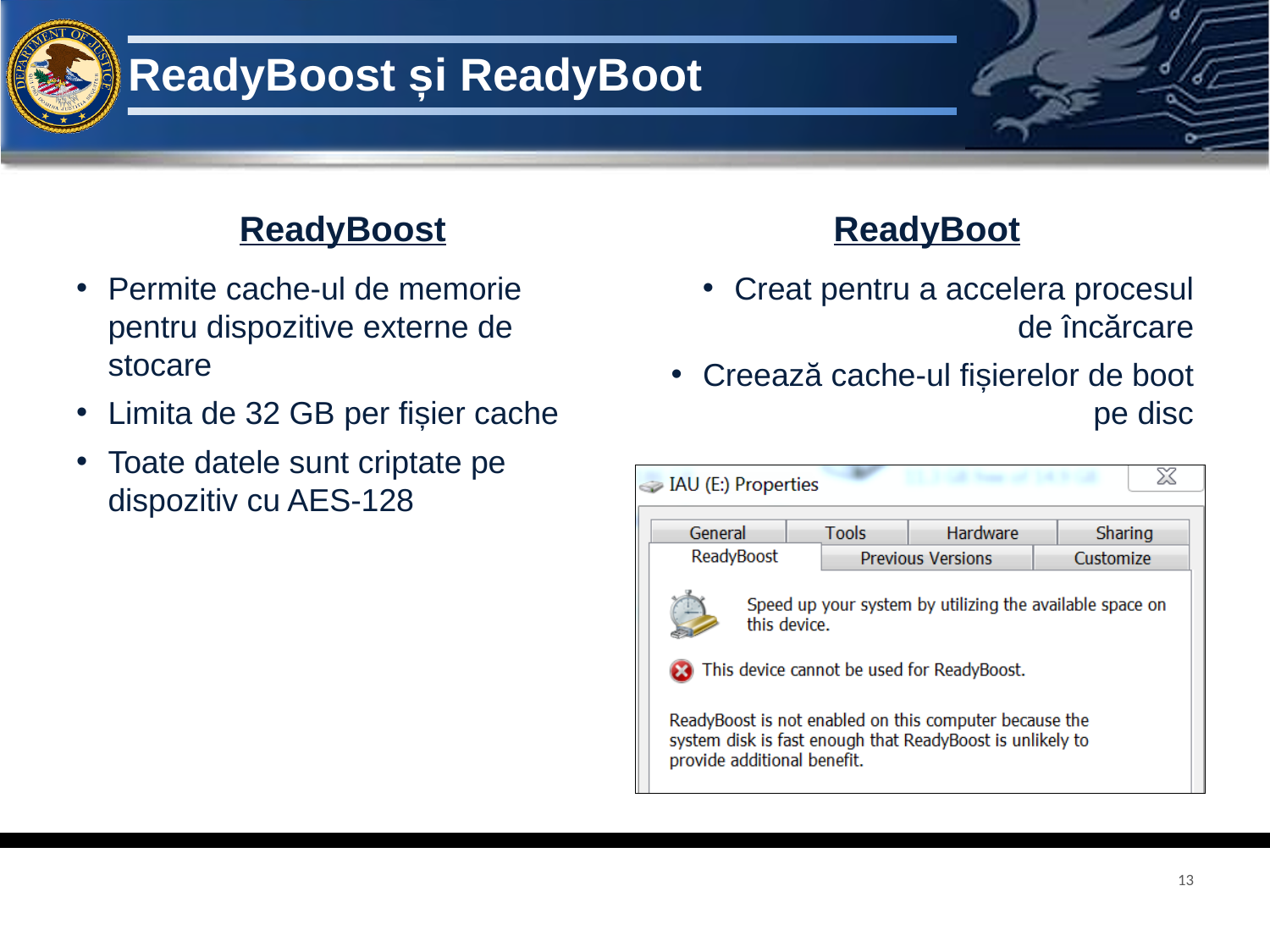

# ReadyBoost și ReadyBoot
ReadyBoost
ReadyBoot
Permite cache-ul de memorie pentru dispozitive externe de stocare
Limita de 32 GB per fișier cache
Toate datele sunt criptate pe dispozitiv cu AES-128
Creat pentru a accelera procesul de încărcare
Creează cache-ul fișierelor de boot pe disc

13